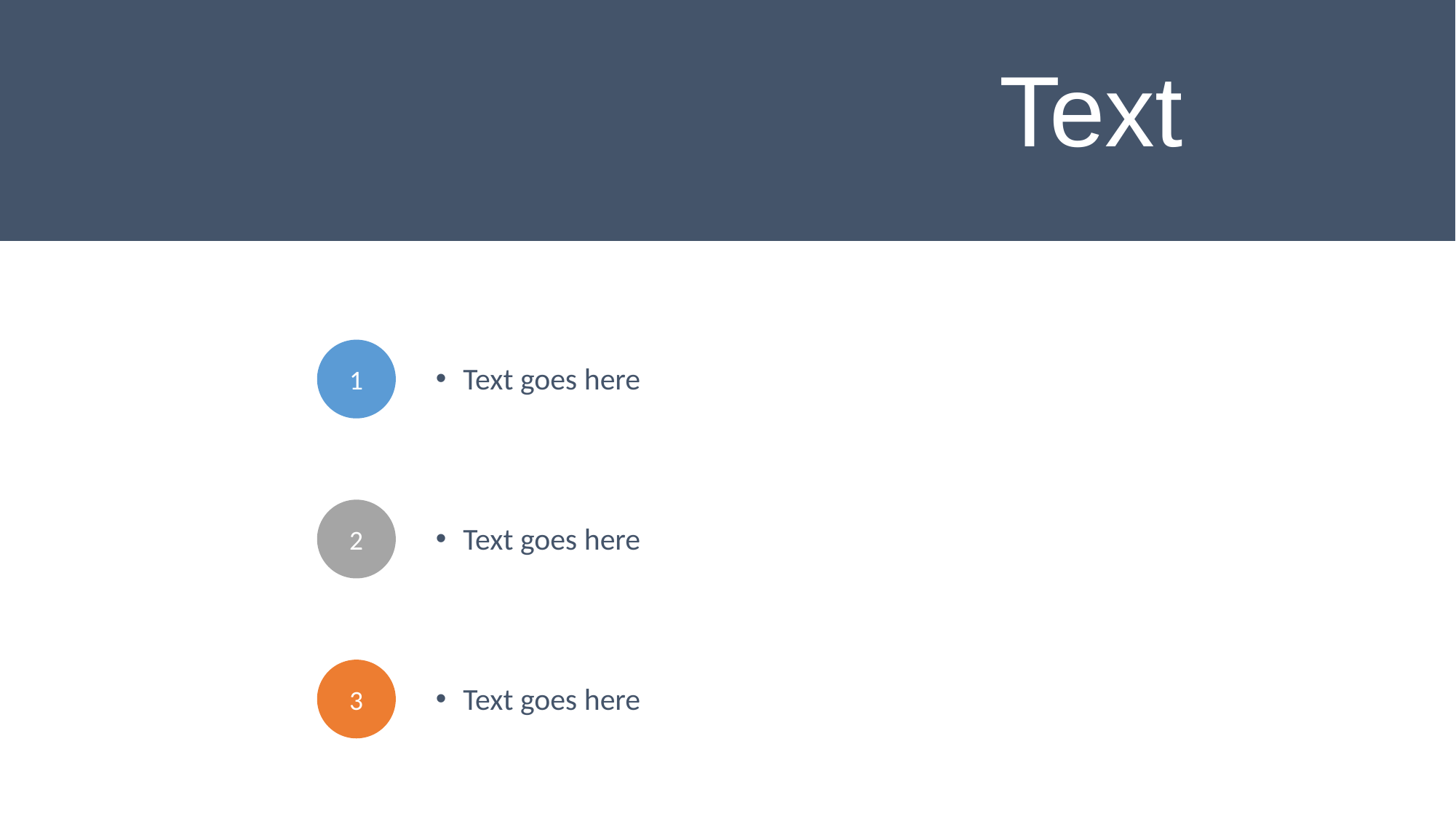

Text
Text goes here
1
Text goes here
2
Text goes here
3
Text goes here
4
Text goes here
5
16
The Power of PowerPoint | thepopp.com